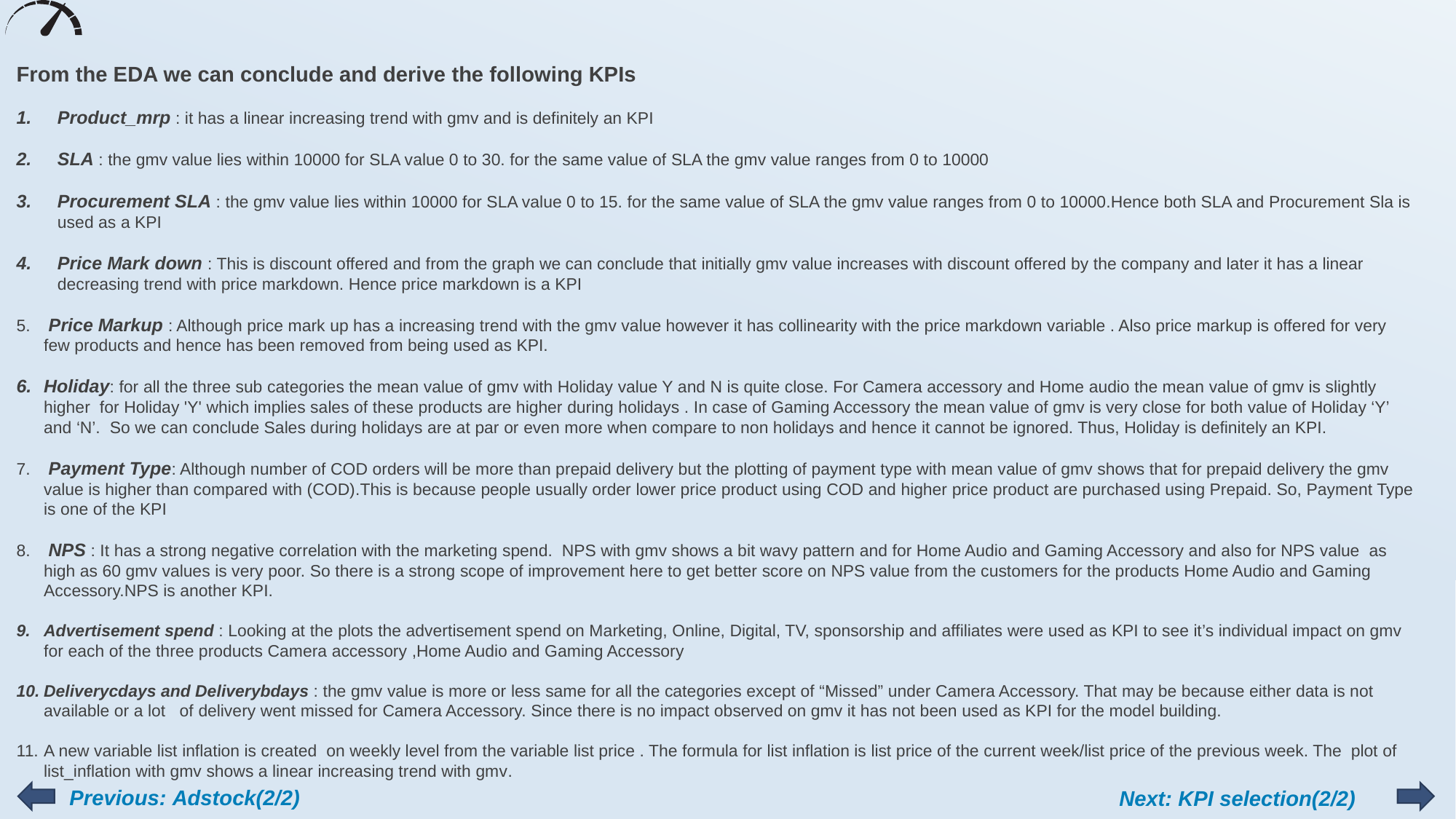

From the EDA we can conclude and derive the following KPIs

Product_mrp : it has a linear increasing trend with gmv and is definitely an KPI

SLA : the gmv value lies within 10000 for SLA value 0 to 30. for the same value of SLA the gmv value ranges from 0 to 10000

Procurement SLA : the gmv value lies within 10000 for SLA value 0 to 15. for the same value of SLA the gmv value ranges from 0 to 10000.Hence both SLA and Procurement Sla is used as a KPI

Price Mark down : This is discount offered and from the graph we can conclude that initially gmv value increases with discount offered by the company and later it has a linear decreasing trend with price markdown. Hence price markdown is a KPI

 Price Markup : Although price mark up has a increasing trend with the gmv value however it has collinearity with the price markdown variable . Also price markup is offered for very few products and hence has been removed from being used as KPI.

Holiday: for all the three sub categories the mean value of gmv with Holiday value Y and N is quite close. For Camera accessory and Home audio the mean value of gmv is slightly higher  for Holiday 'Y' which implies sales of these products are higher during holidays . In case of Gaming Accessory the mean value of gmv is very close for both value of Holiday ‘Y’ and ‘N’.  So we can conclude Sales during holidays are at par or even more when compare to non holidays and hence it cannot be ignored. Thus, Holiday is definitely an KPI.

 Payment Type: Although number of COD orders will be more than prepaid delivery but the plotting of payment type with mean value of gmv shows that for prepaid delivery the gmv  value is higher than compared with (COD).This is because people usually order lower price product using COD and higher price product are purchased using Prepaid. So, Payment Type is one of the KPI

 NPS : It has a strong negative correlation with the marketing spend.  NPS with gmv shows a bit wavy pattern and for Home Audio and Gaming Accessory and also for NPS value  as high as 60 gmv values is very poor. So there is a strong scope of improvement here to get better score on NPS value from the customers for the products Home Audio and Gaming Accessory.NPS is another KPI.

Advertisement spend : Looking at the plots the advertisement spend on Marketing, Online, Digital, TV, sponsorship and affiliates were used as KPI to see it’s individual impact on gmv for each of the three products Camera accessory ,Home Audio and Gaming Accessory

Deliverycdays and Deliverybdays : the gmv value is more or less same for all the categories except of “Missed” under Camera Accessory. That may be because either data is not available or a lot   of delivery went missed for Camera Accessory. Since there is no impact observed on gmv it has not been used as KPI for the model building.

A new variable list inflation is created  on weekly level from the variable list price . The formula for list inflation is list price of the current week/list price of the previous week. The  plot of list_inflation with gmv shows a linear increasing trend with gmv.

Previous: Adstock(2/2)

Next: KPI selection(2/2)